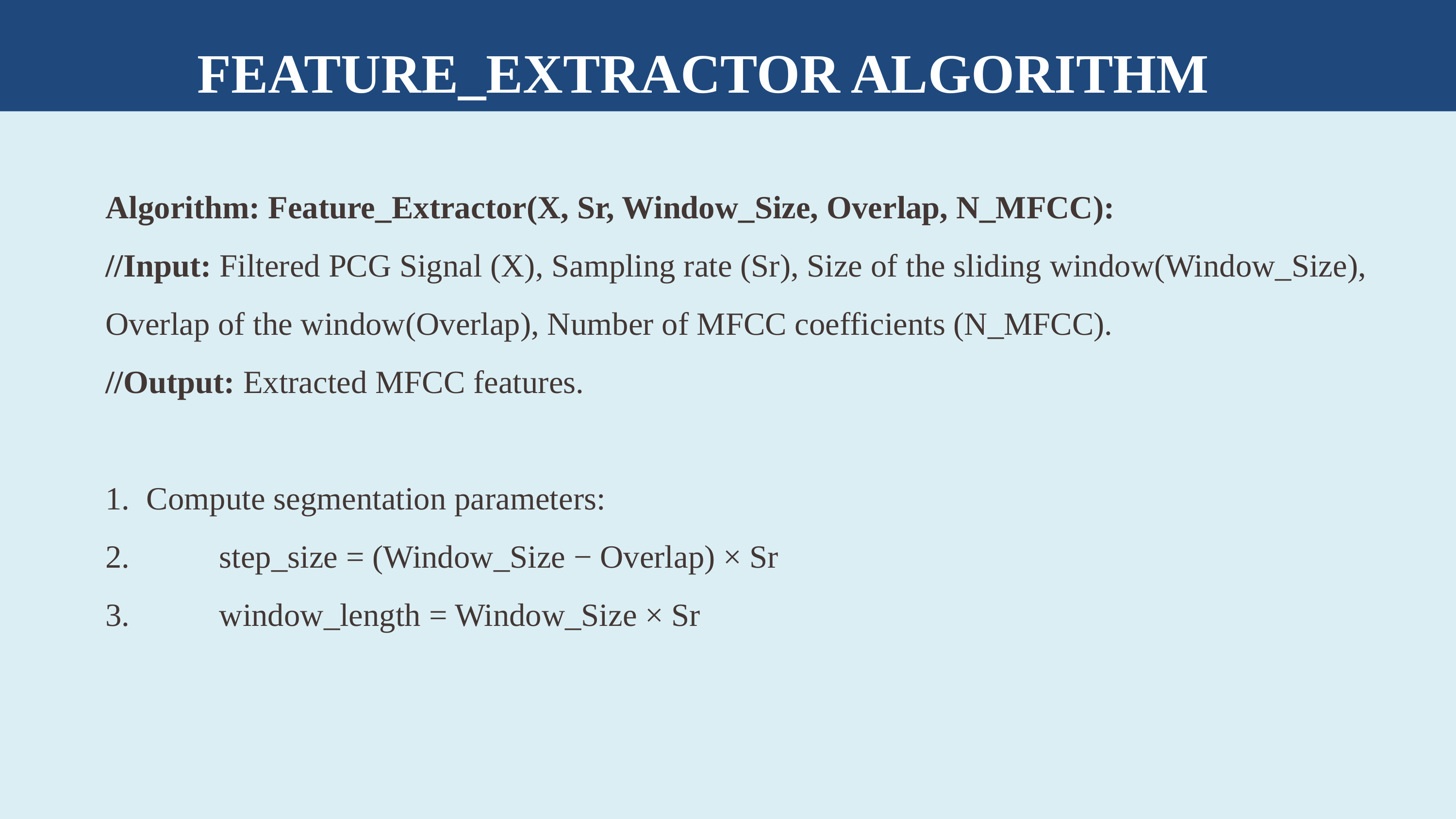

FEATURE_EXTRACTOR ALGORITHM
Algorithm: Feature_Extractor(X, Sr, Window_Size, Overlap, N_MFCC):
//Input: Filtered PCG Signal (X), Sampling rate (Sr), Size of the sliding window(Window_Size), Overlap of the window(Overlap), Number of MFCC coefficients (N_MFCC).
//Output: Extracted MFCC features.

Compute segmentation parameters:
	step_size = (Window_Size − Overlap) × Sr
	window_length = Window_Size × Sr